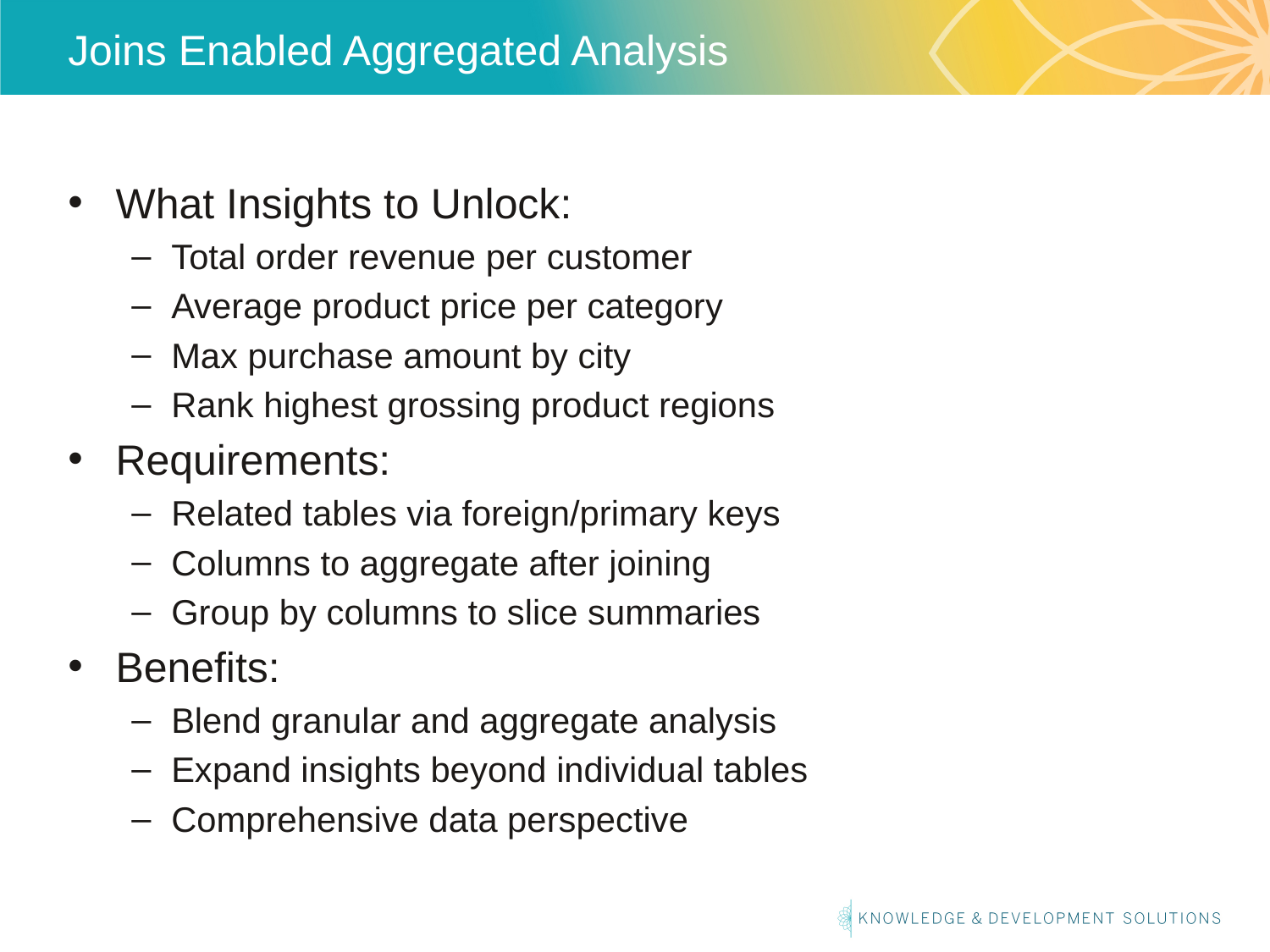

# Joins Enabled Aggregated Analysis
What Insights to Unlock:
Total order revenue per customer
Average product price per category
Max purchase amount by city
Rank highest grossing product regions
Requirements:
Related tables via foreign/primary keys
Columns to aggregate after joining
Group by columns to slice summaries
Benefits:
Blend granular and aggregate analysis
Expand insights beyond individual tables
Comprehensive data perspective